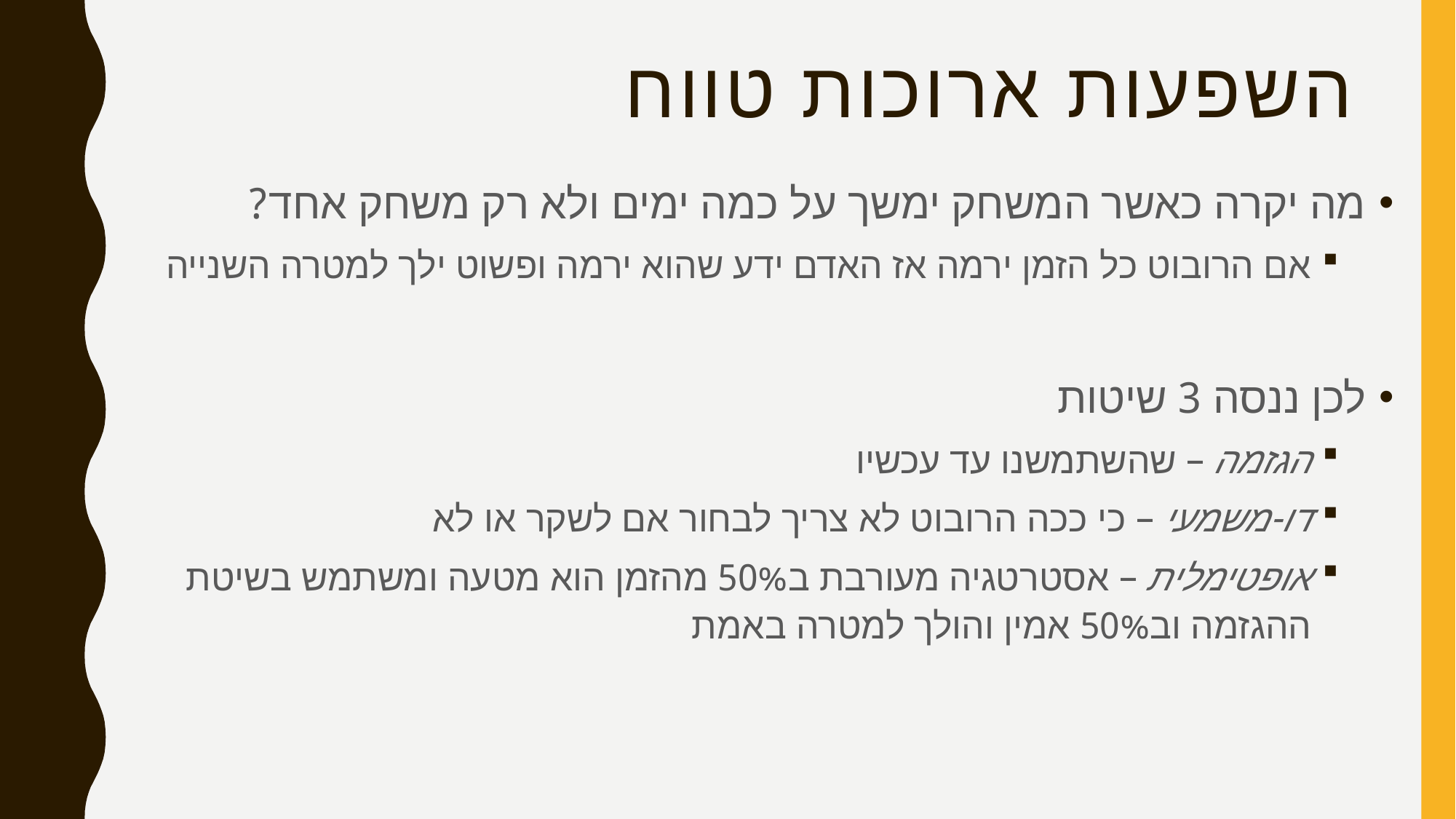

# השפעות ארוכות טווח
מה יקרה כאשר המשחק ימשך על כמה ימים ולא רק משחק אחד?
אם הרובוט כל הזמן ירמה אז האדם ידע שהוא ירמה ופשוט ילך למטרה השנייה

לכן ננסה 3 שיטות
הגזמה – שהשתמשנו עד עכשיו
דו-משמעי – כי ככה הרובוט לא צריך לבחור אם לשקר או לא
אופטימלית – אסטרטגיה מעורבת ב50% מהזמן הוא מטעה ומשתמש בשיטת ההגזמה וב50% אמין והולך למטרה באמת